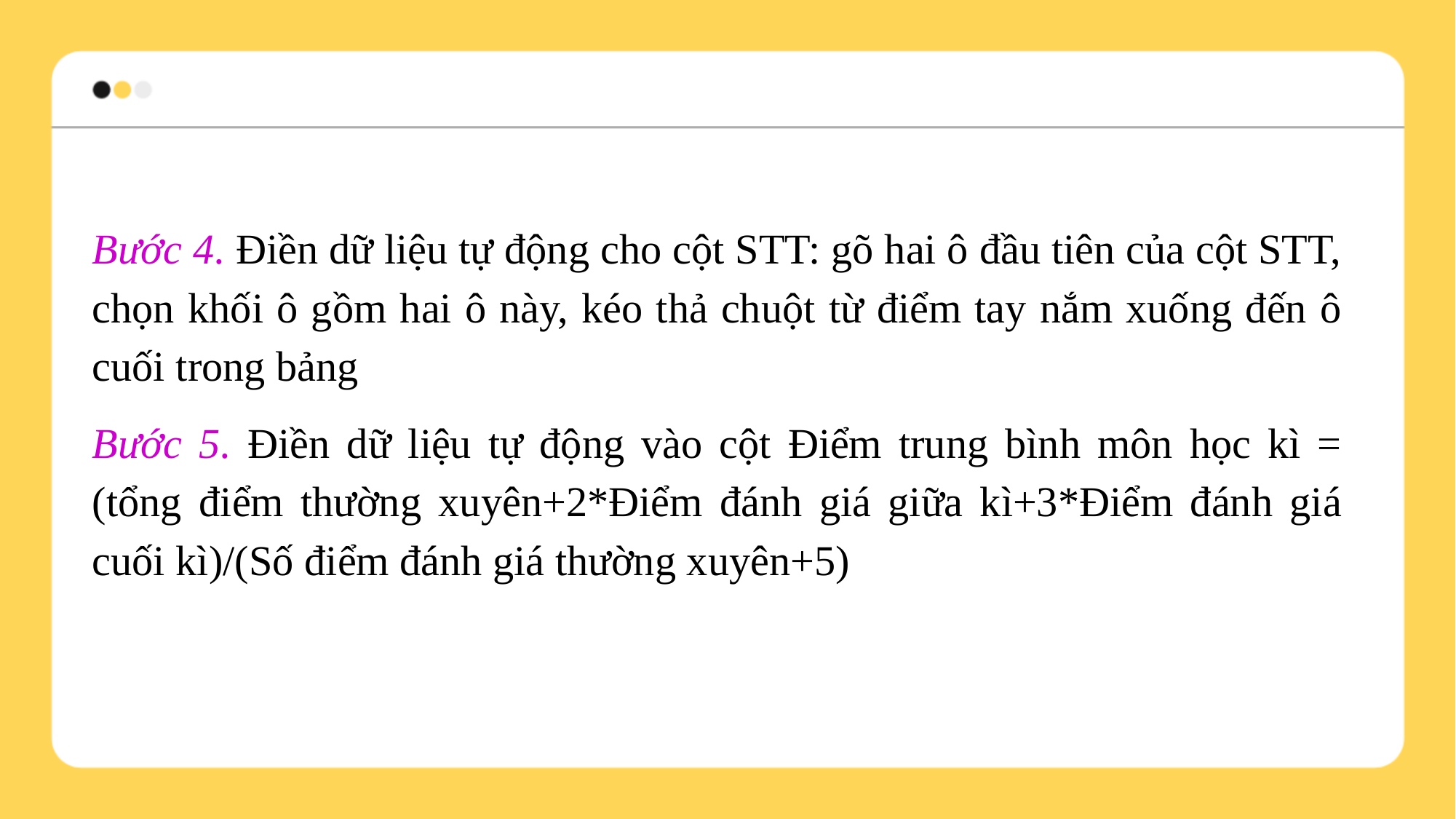

Bước 4. Điền dữ liệu tự động cho cột STT: gõ hai ô đầu tiên của cột STT, chọn khối ô gồm hai ô này, kéo thả chuột từ điểm tay nắm xuống đến ô cuối trong bảng
Bước 5. Điền dữ liệu tự động vào cột Điểm trung bình môn học kì = (tổng điểm thường xuyên+2*Điểm đánh giá giữa kì+3*Điểm đánh giá cuối kì)/(Số điểm đánh giá thường xuyên+5)